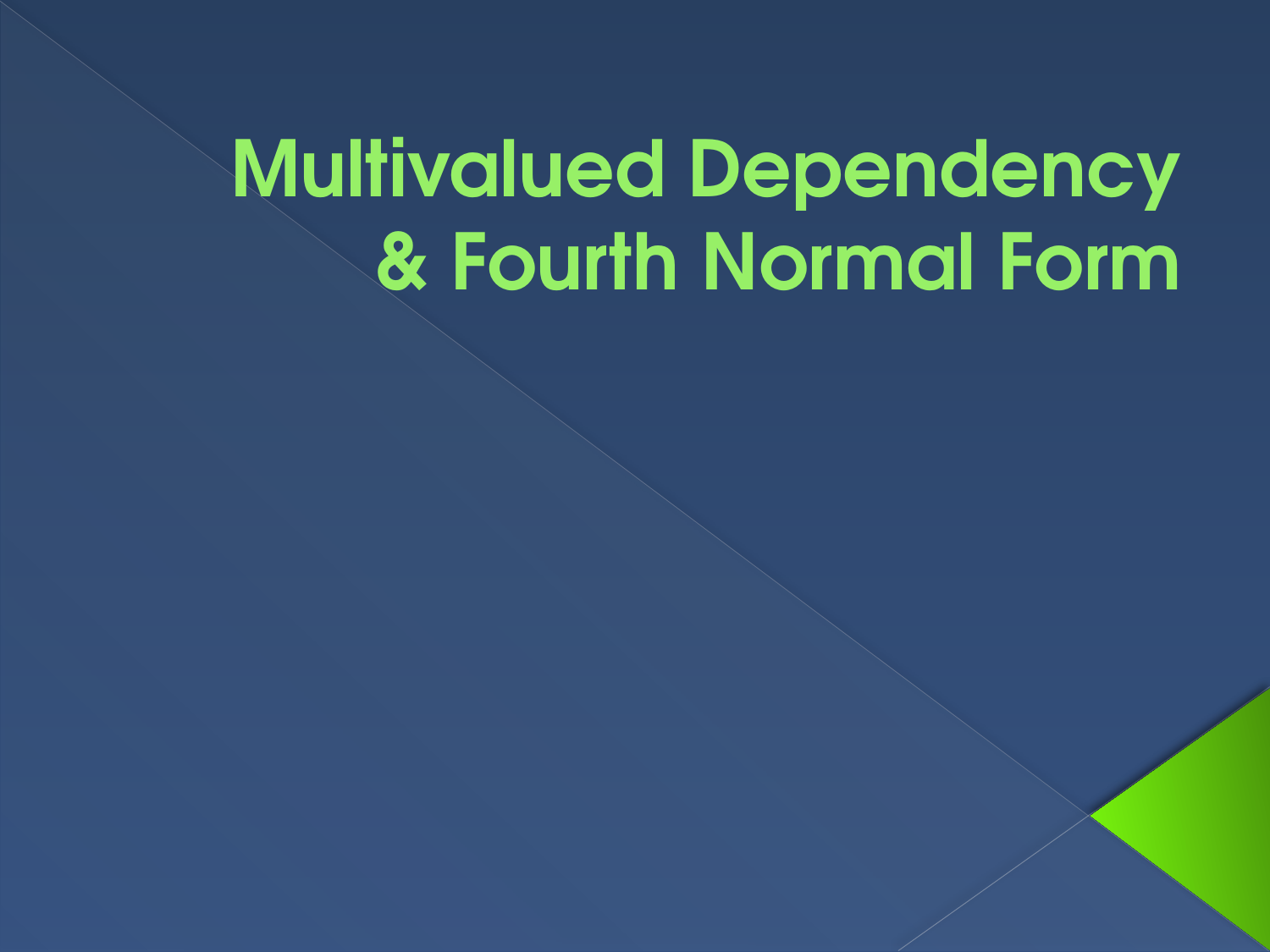

# Multivalued Dependency & Fourth Normal Form